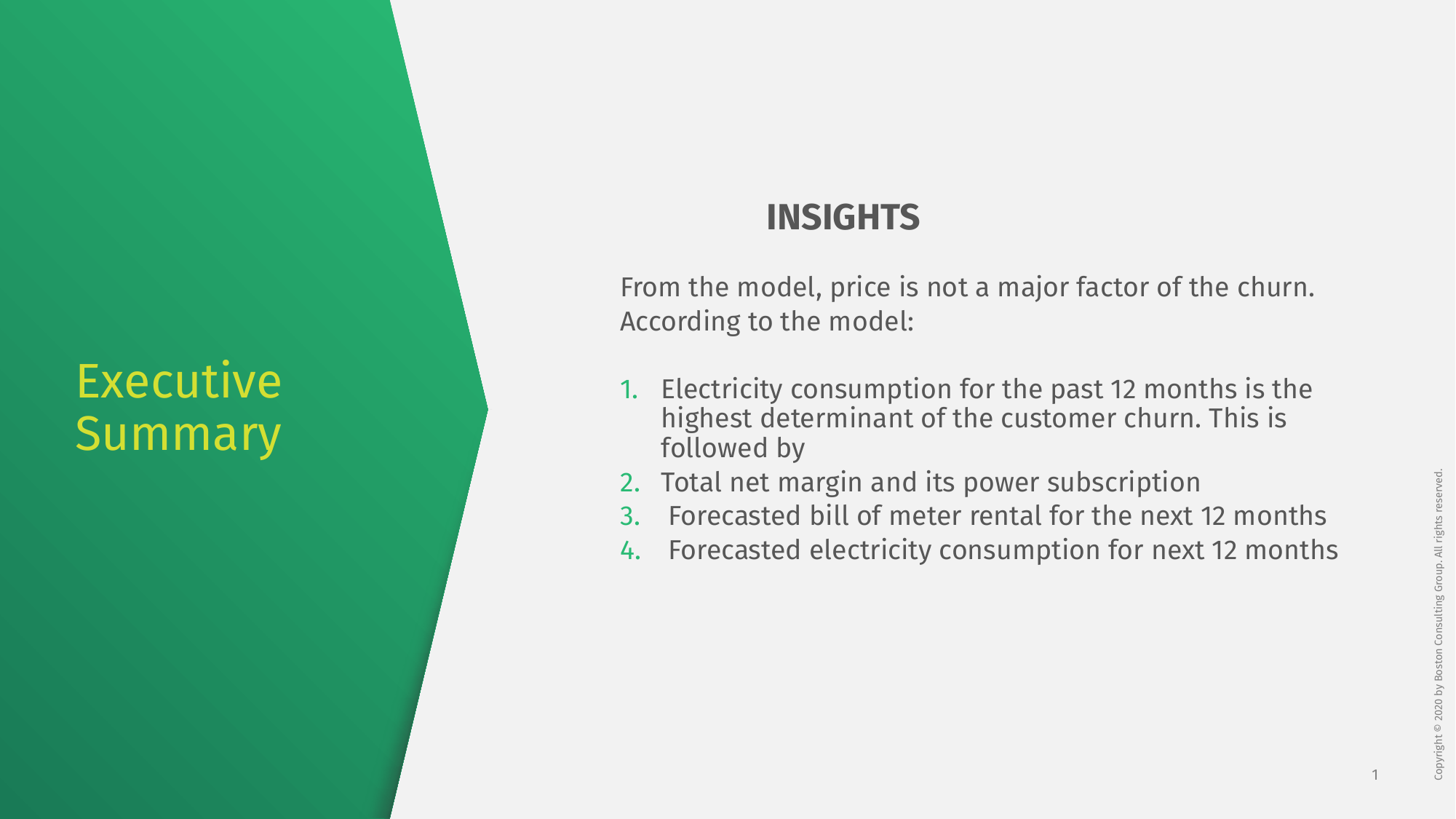

INSIGHTS

From the model, price is not a major factor of the churn.
According to the model:

Electricity consumption for the past 12 months is the highest determinant of the customer churn. This is followed by
Total net margin and its power subscription
 Forecasted bill of meter rental for the next 12 months
 Forecasted electricity consumption for next 12 months

# Executive Summary